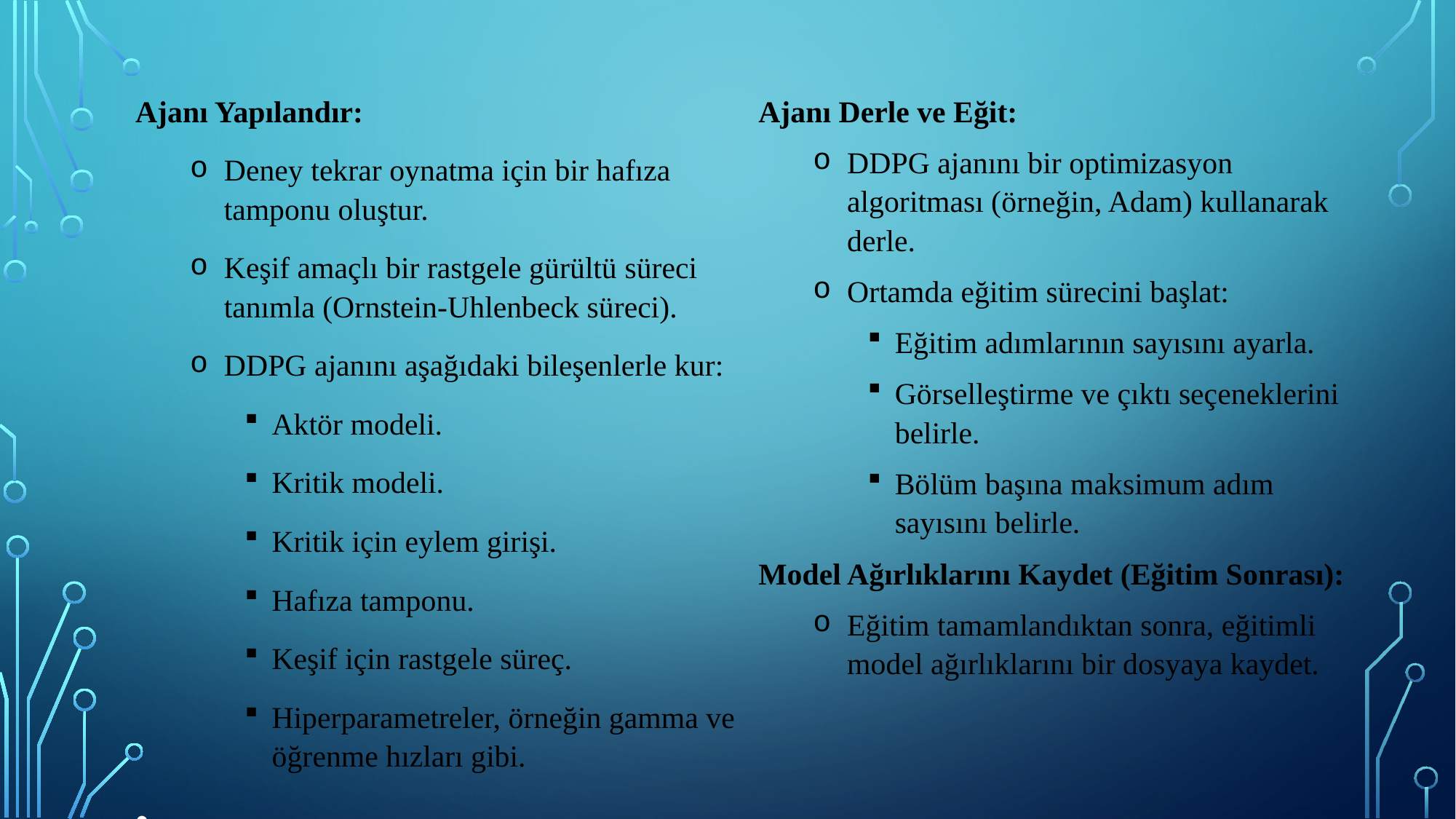

Ajanı Yapılandır:
Deney tekrar oynatma için bir hafıza tamponu oluştur.
Keşif amaçlı bir rastgele gürültü süreci tanımla (Ornstein-Uhlenbeck süreci).
DDPG ajanını aşağıdaki bileşenlerle kur:
Aktör modeli.
Kritik modeli.
Kritik için eylem girişi.
Hafıza tamponu.
Keşif için rastgele süreç.
Hiperparametreler, örneğin gamma ve öğrenme hızları gibi.

Ajanı Derle ve Eğit:
DDPG ajanını bir optimizasyon algoritması (örneğin, Adam) kullanarak derle.
Ortamda eğitim sürecini başlat:
Eğitim adımlarının sayısını ayarla.
Görselleştirme ve çıktı seçeneklerini belirle.
Bölüm başına maksimum adım sayısını belirle.
Model Ağırlıklarını Kaydet (Eğitim Sonrası):
Eğitim tamamlandıktan sonra, eğitimli model ağırlıklarını bir dosyaya kaydet.